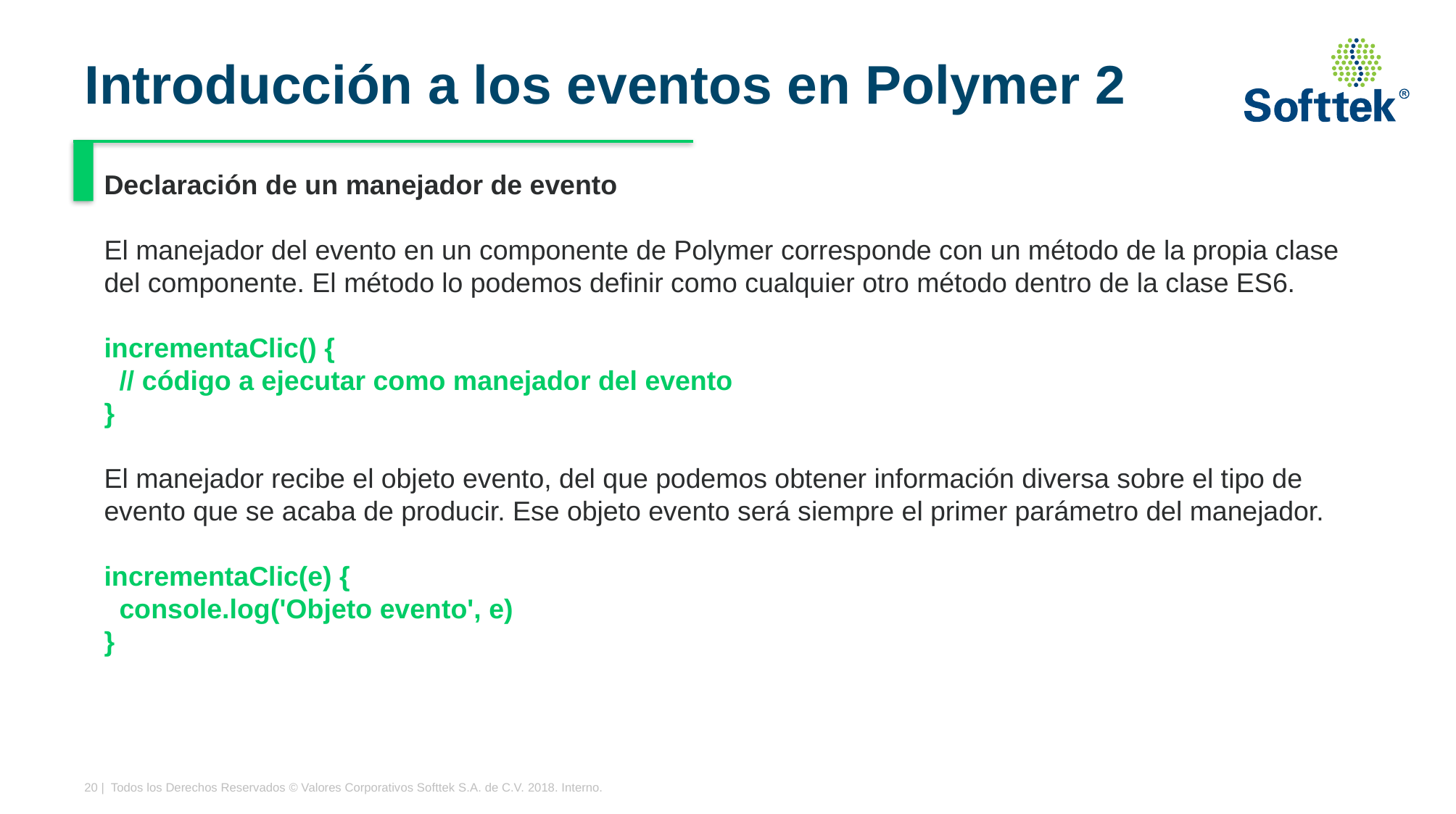

# Introducción a los eventos en Polymer 2

Declaración de un manejador de evento

El manejador del evento en un componente de Polymer corresponde con un método de la propia clase del componente. El método lo podemos definir como cualquier otro método dentro de la clase ES6.

incrementaClic() {
  // código a ejecutar como manejador del evento
}

El manejador recibe el objeto evento, del que podemos obtener información diversa sobre el tipo de evento que se acaba de producir. Ese objeto evento será siempre el primer parámetro del manejador.

incrementaClic(e) {
  console.log('Objeto evento', e)
}